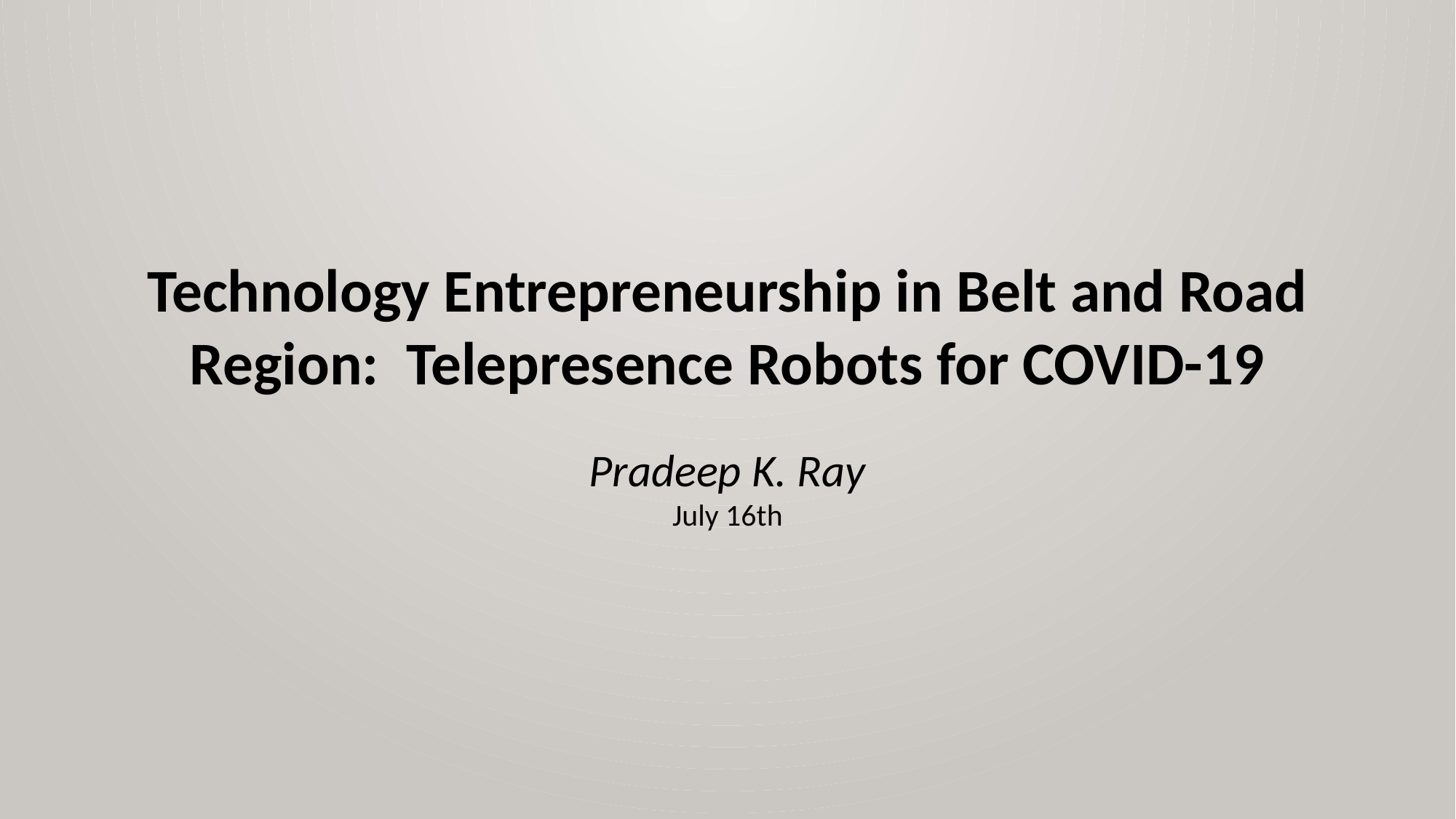

Technology Entrepreneurship in Belt and Road Region:  Telepresence Robots for COVID-19
Pradeep K. Ray
July 16th